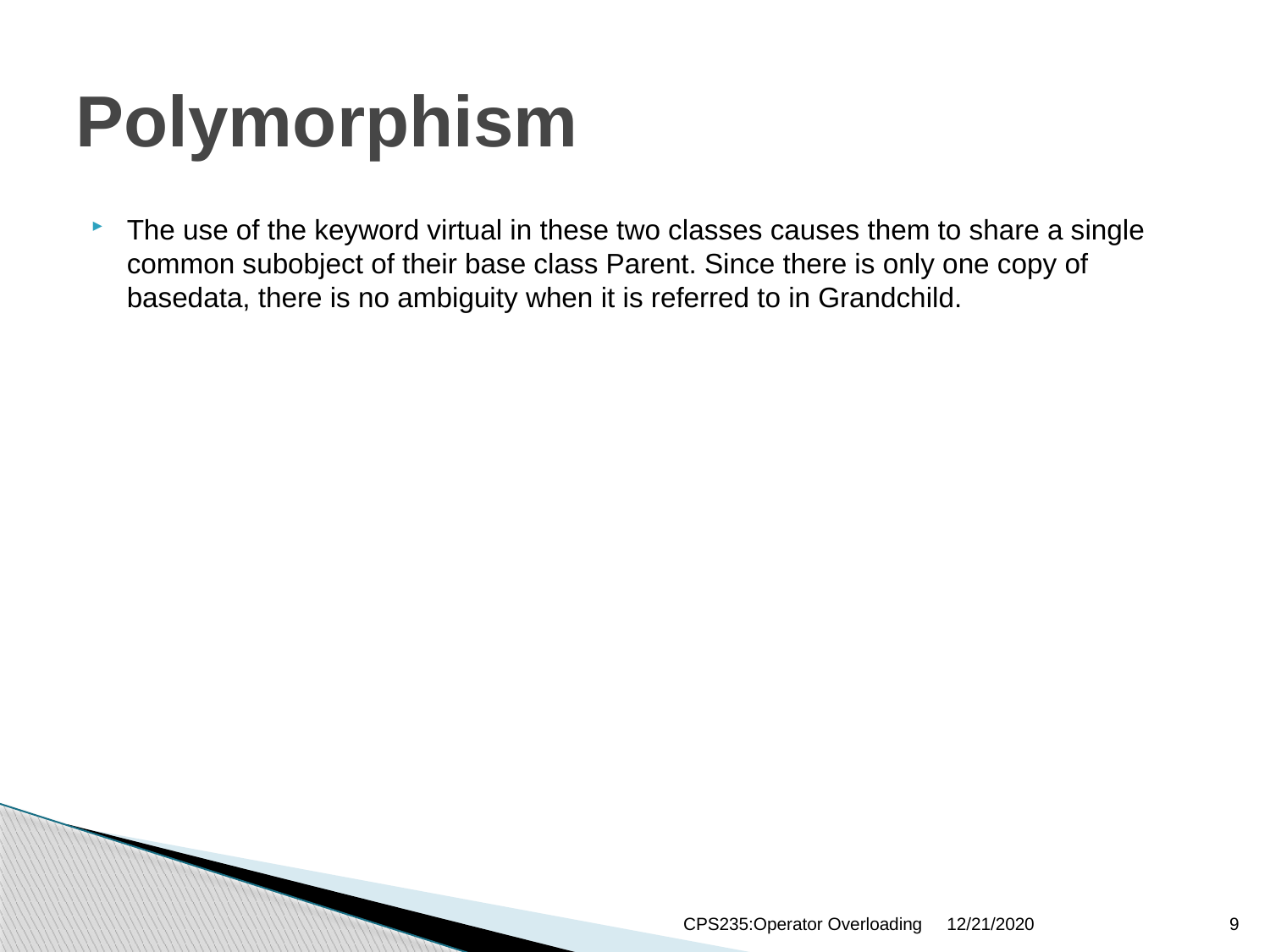

# Polymorphism
The use of the keyword virtual in these two classes causes them to share a single common subobject of their base class Parent. Since there is only one copy of basedata, there is no ambiguity when it is referred to in Grandchild.
CPS235:Operator Overloading
12/21/2020
9